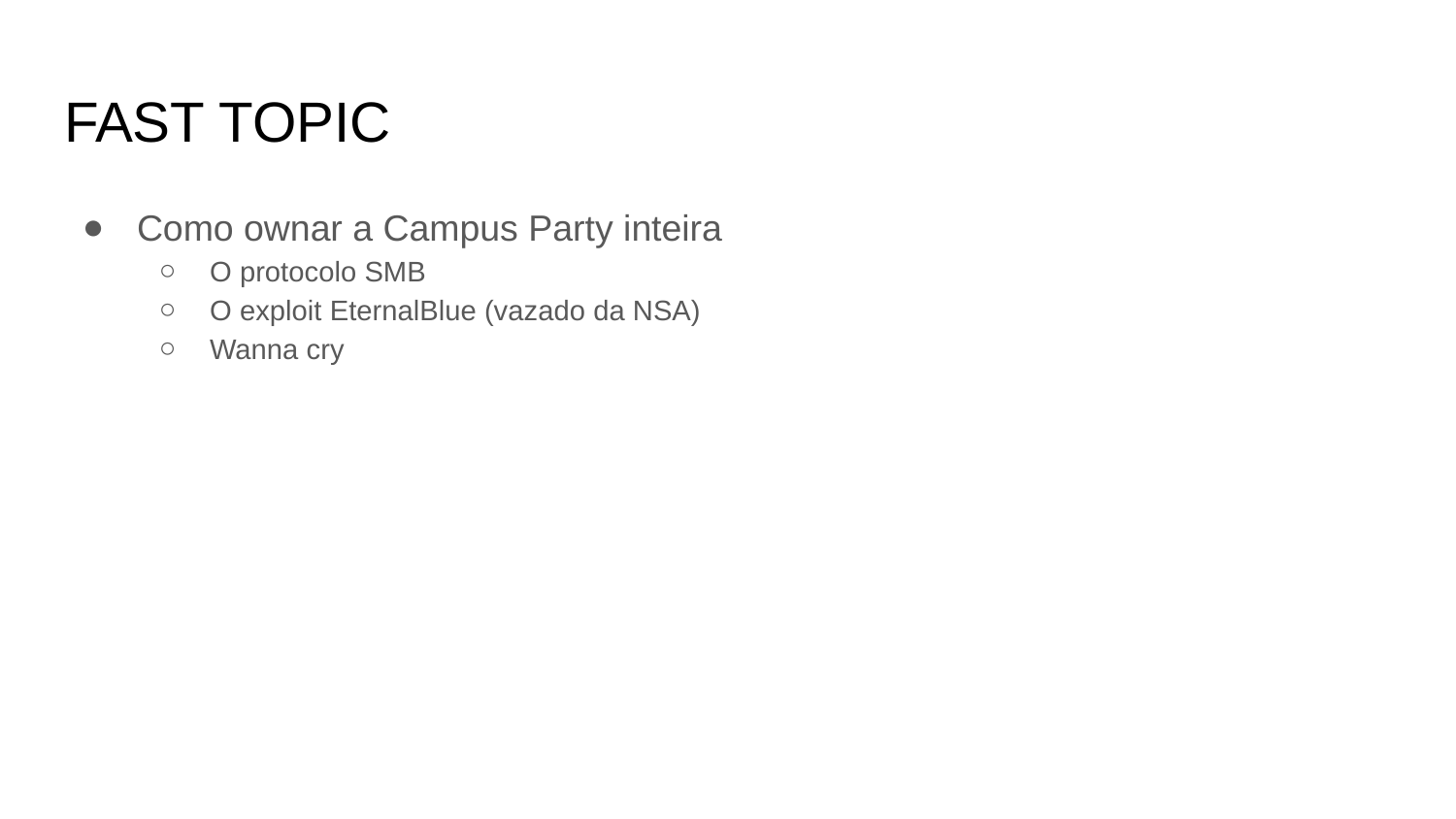

# FAST TOPIC
Como ownar a Campus Party inteira
O protocolo SMB
O exploit EternalBlue (vazado da NSA)
Wanna cry